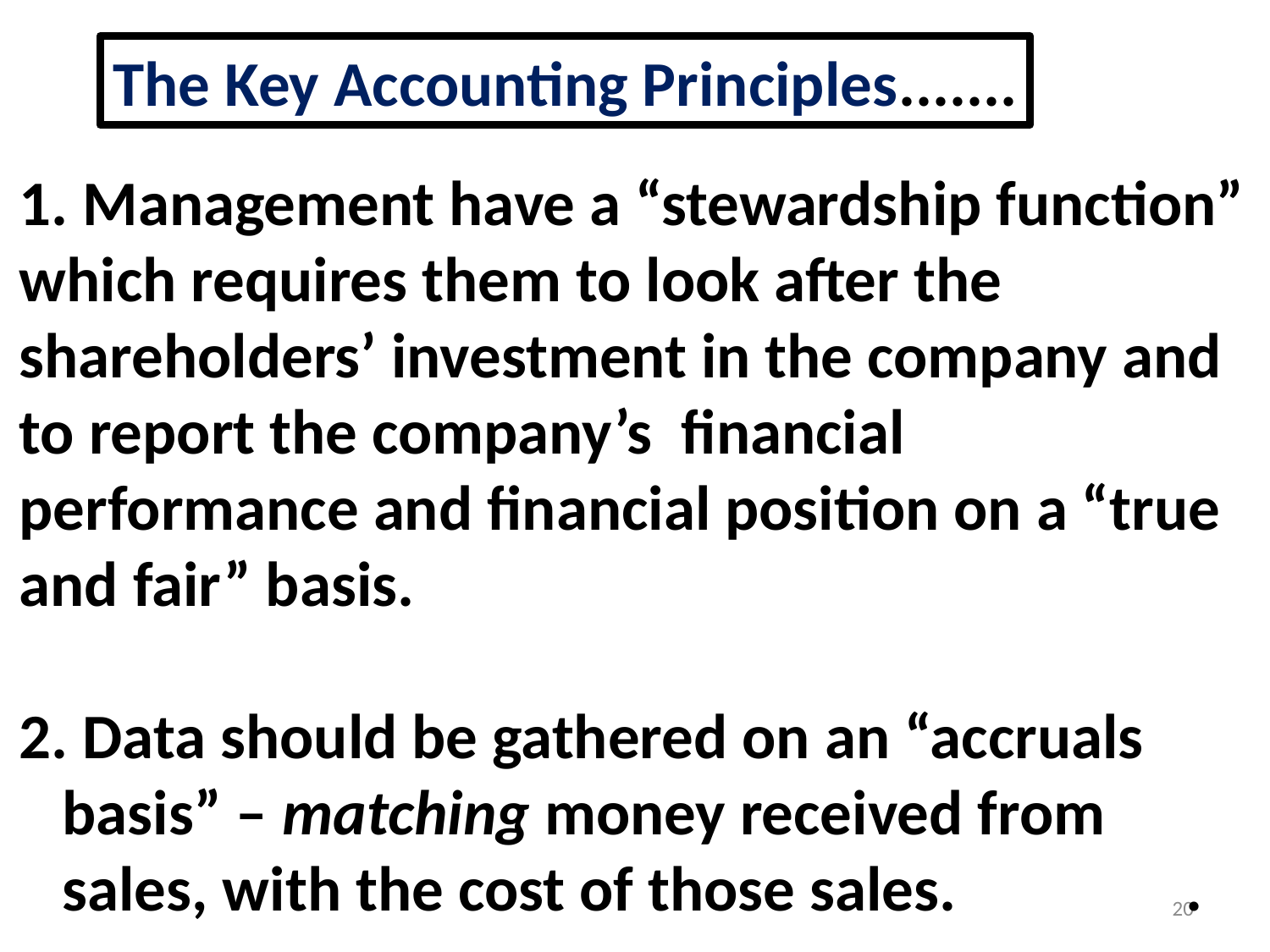

The Key Accounting Principles.......
1. Management have a “stewardship function”
which requires them to look after the
shareholders’ investment in the company and
to report the company’s  financial
performance and financial position on a “true
and fair” basis.

2. Data should be gathered on an “accruals
   basis” – matching money received from
   sales, with the cost of those sales.                .

20